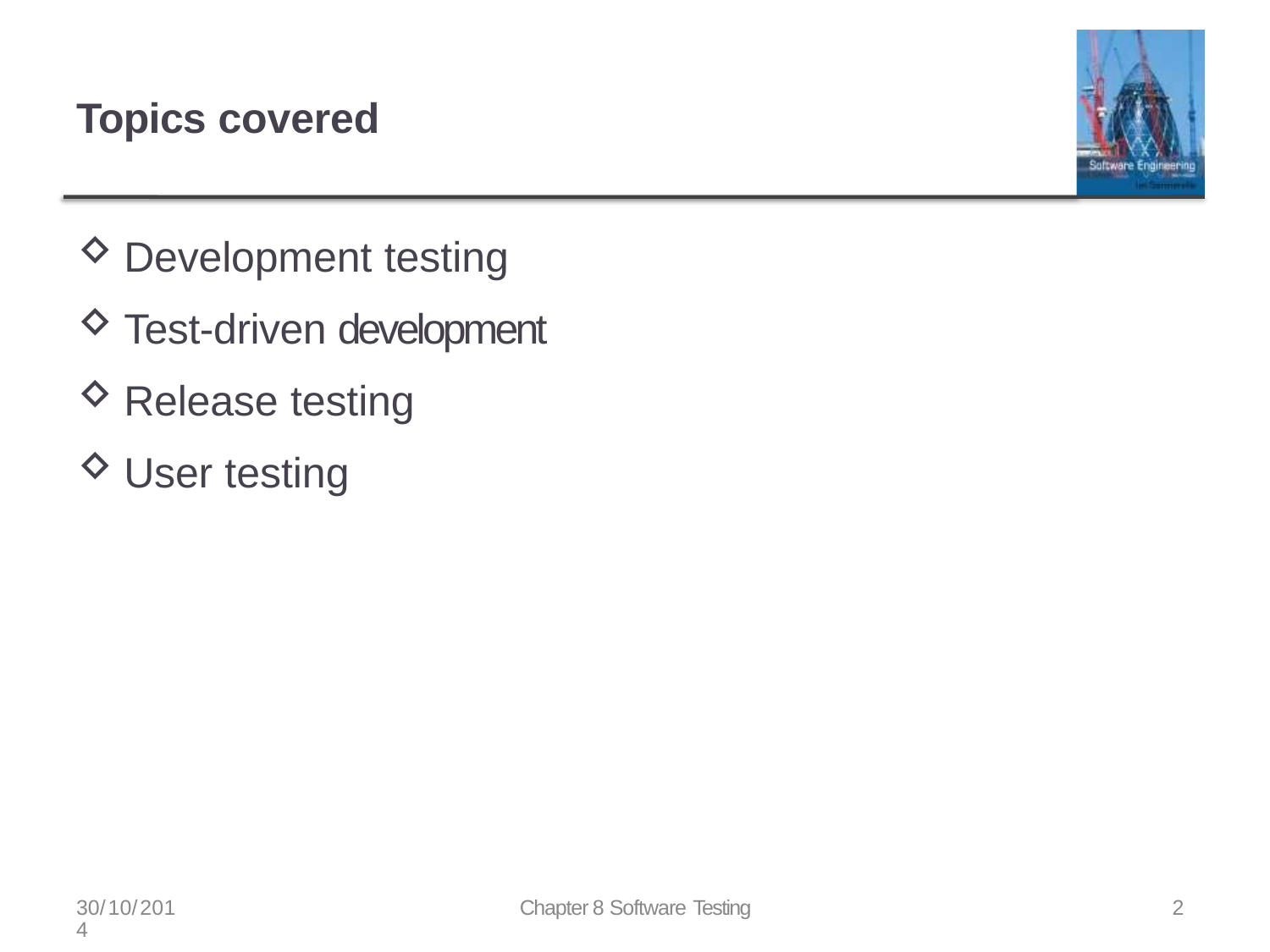

Topics covered

Development testing
Test-driven development
Release testing
User testing
30/10/2014
Chapter 8 Software Testing
2